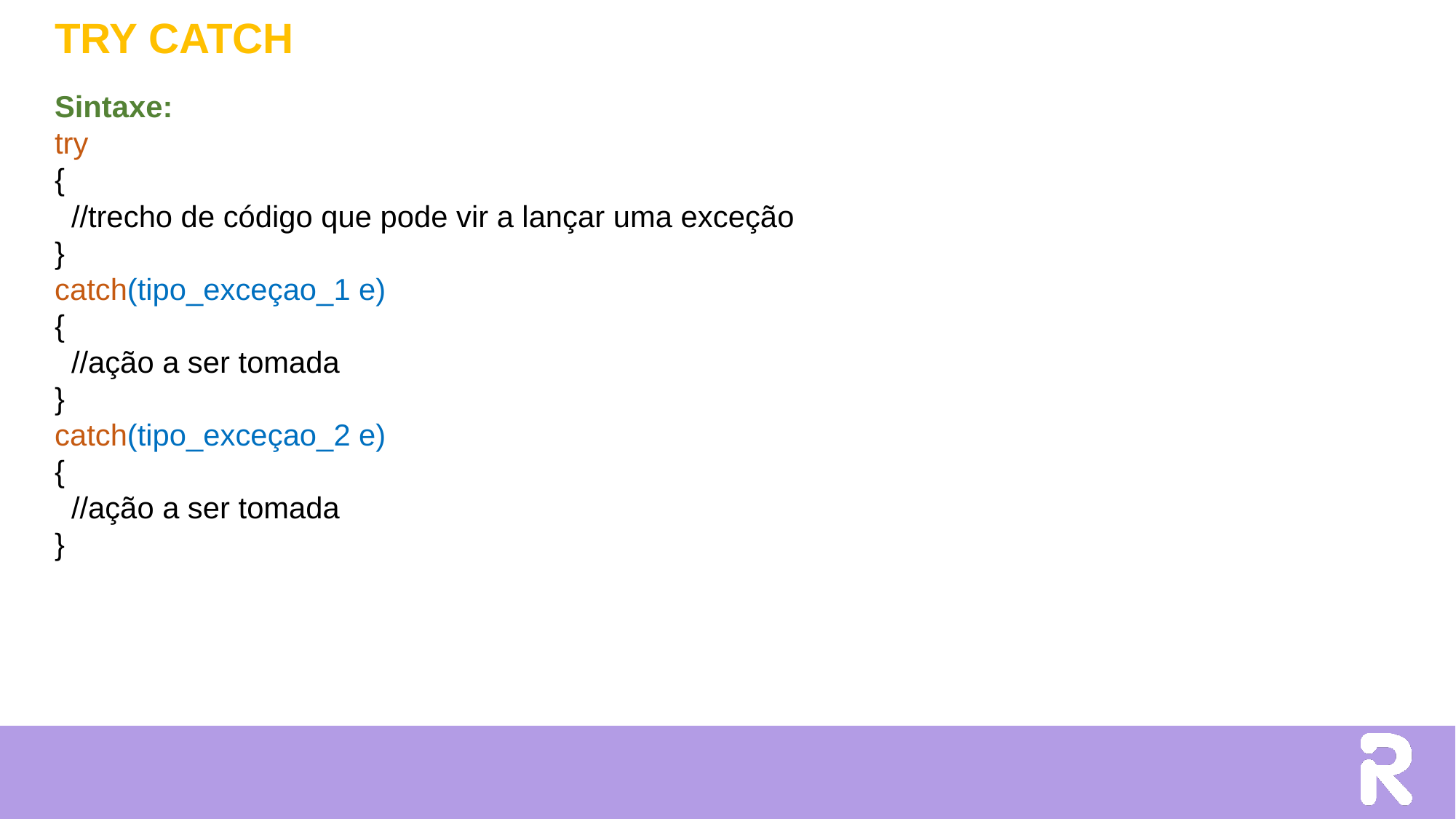

TRY CATCH
Sintaxe:
try
{
  //trecho de código que pode vir a lançar uma exceção
}
catch(tipo_exceçao_1 e)
{
  //ação a ser tomada
}
catch(tipo_exceçao_2 e)
{
  //ação a ser tomada
}